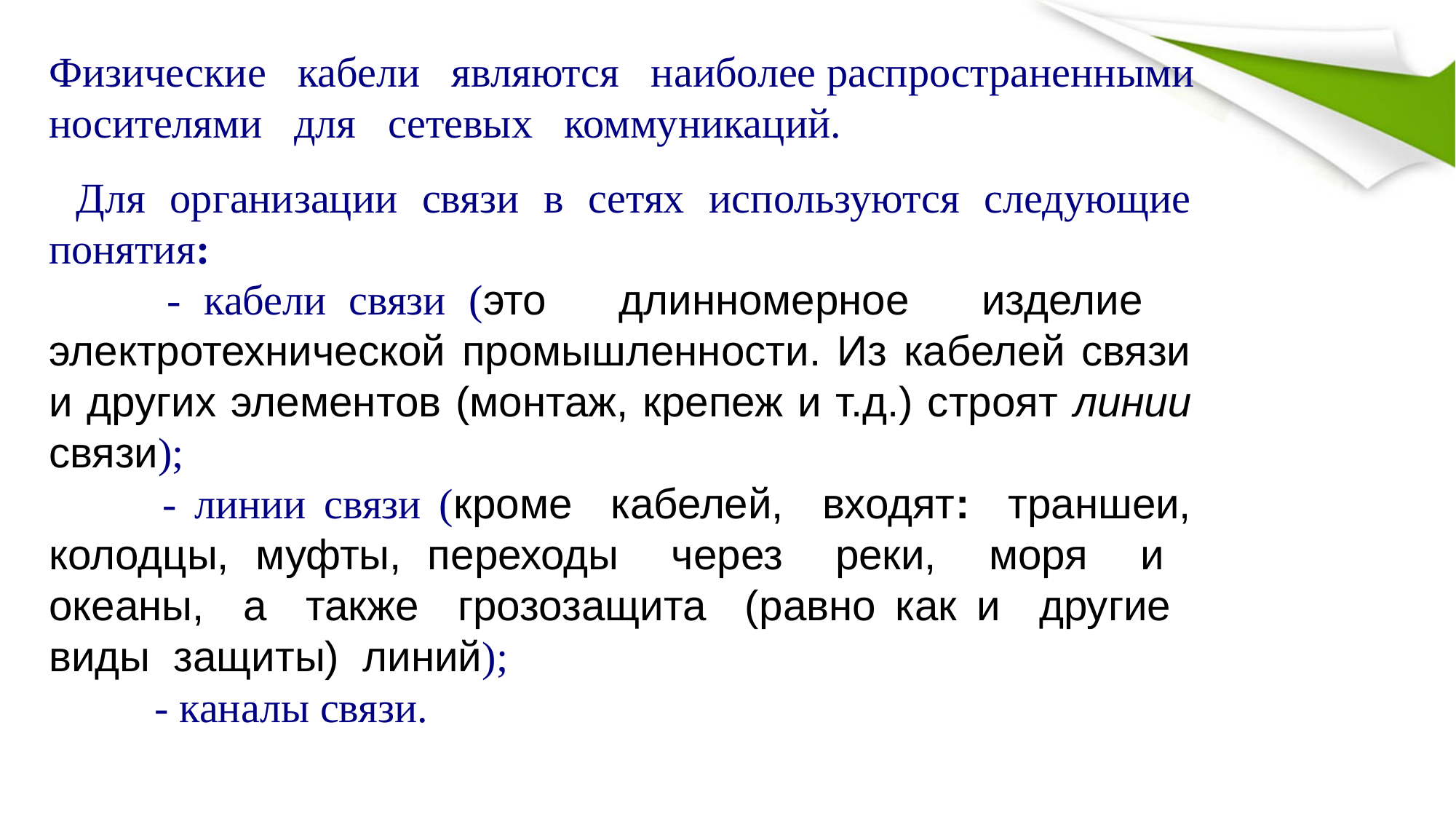

Физические   кабели   являются   наиболее распространенными  носителями   для   сетевых   коммуникаций.
Для организации связи в сетях используются следующие понятия:
 - кабели связи (это   длинномерное   изделие   электротехнической промышленности. Из кабелей связи и других элементов (монтаж, крепеж и т.д.) строят линии связи);
 - линии связи (кроме  кабелей,  входят:  траншеи, колодцы, муфты, переходы  через  реки,  моря  и  океаны,  а  также  грозозащита  (равно как и  другие  виды  защиты)  линий);
 - каналы связи.